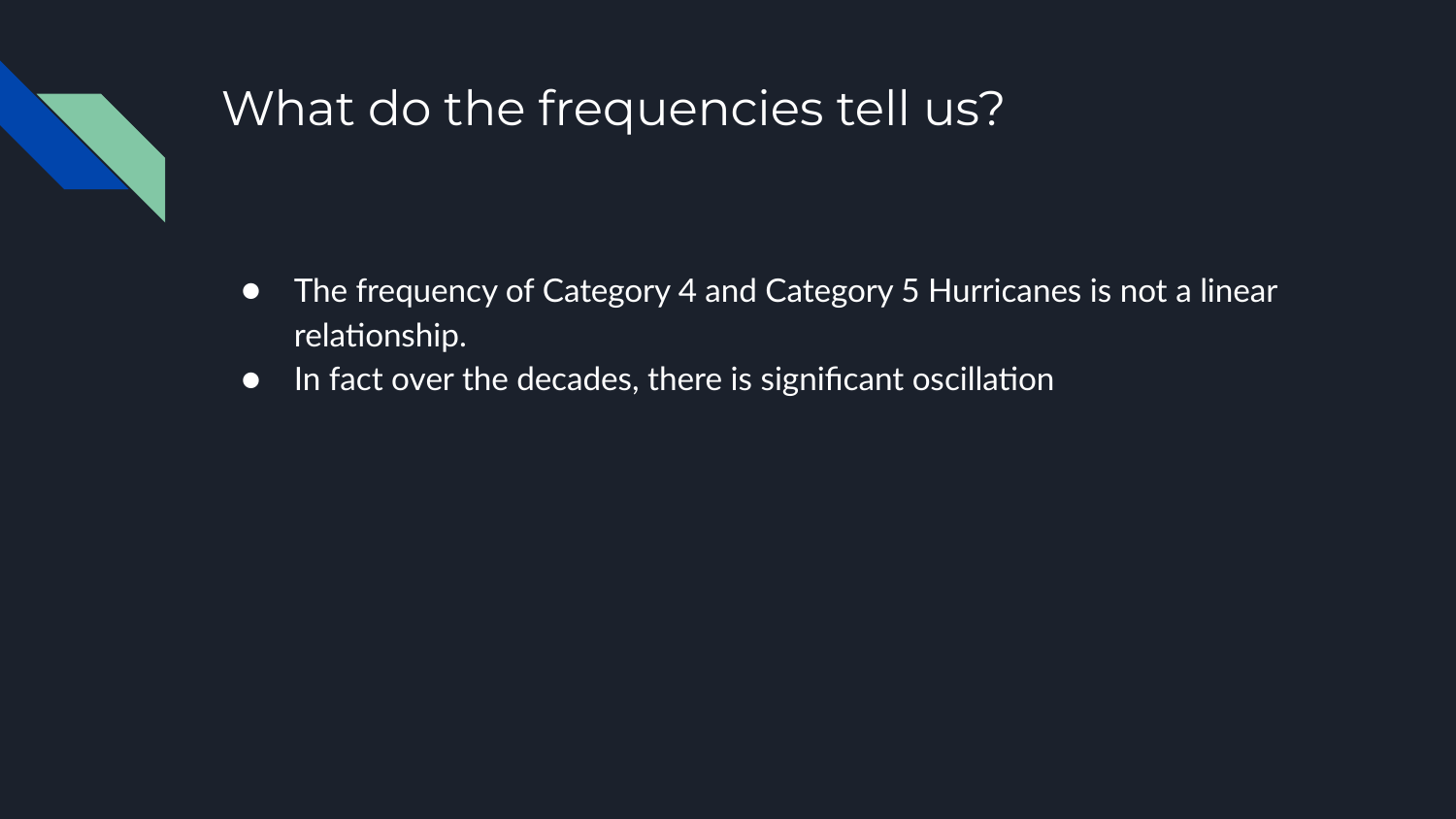

# What do the frequencies tell us?
The frequency of Category 4 and Category 5 Hurricanes is not a linear relationship.
In fact over the decades, there is significant oscillation